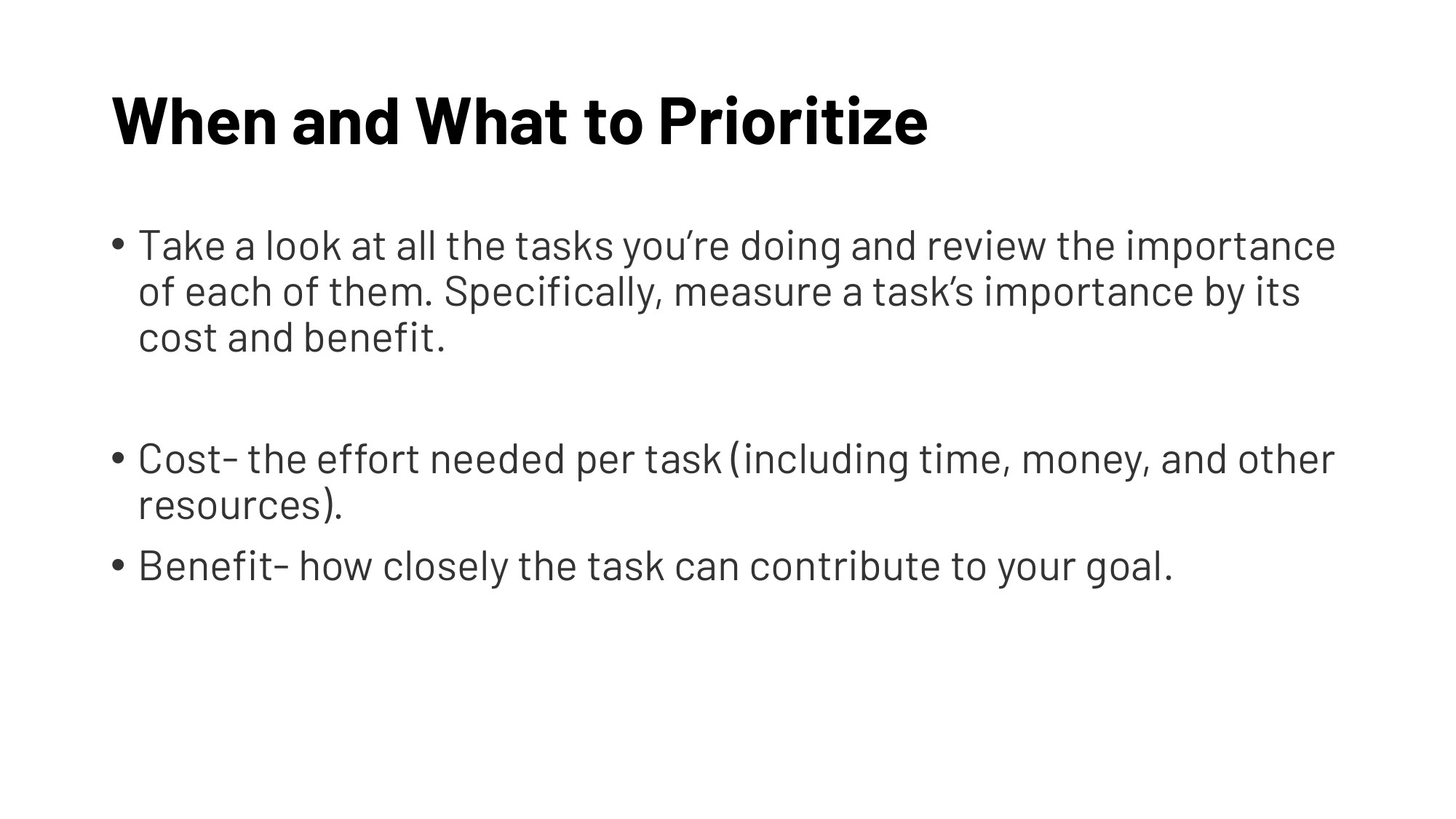

# When and What to Prioritize
Take a look at all the tasks you’re doing and review the importance of each of them. Specifically, measure a task’s importance by its cost and benefit.

Cost- the effort needed per task (including time, money, and other resources).
Benefit- how closely the task can contribute to your goal.